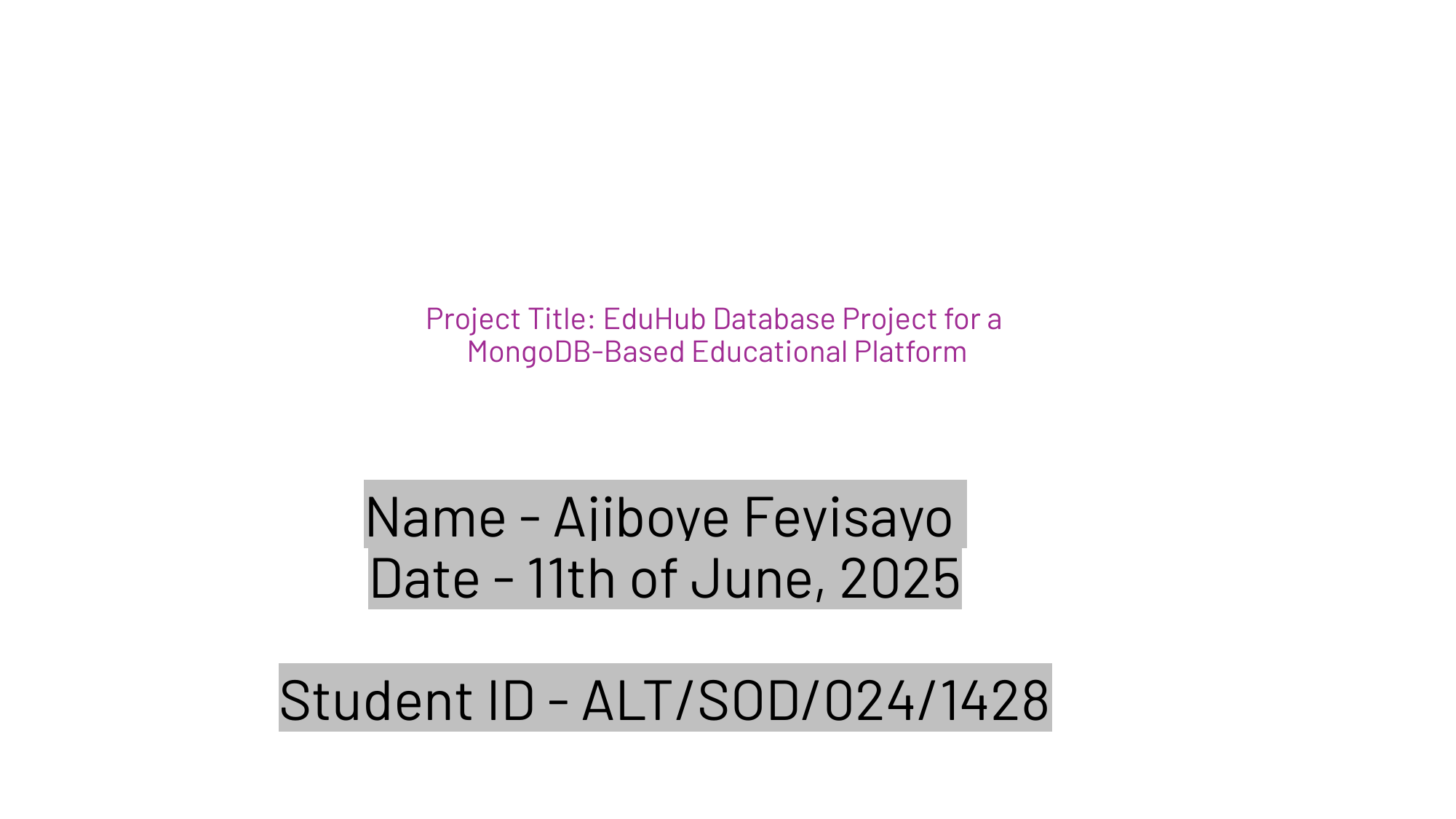

# Project Title: EduHub Database Project for a MongoDB-Based Educational Platform

Name - Ajiboye Feyisayo
Date - 11th of June, 2025
Student ID - ALT/SOD/024/1428